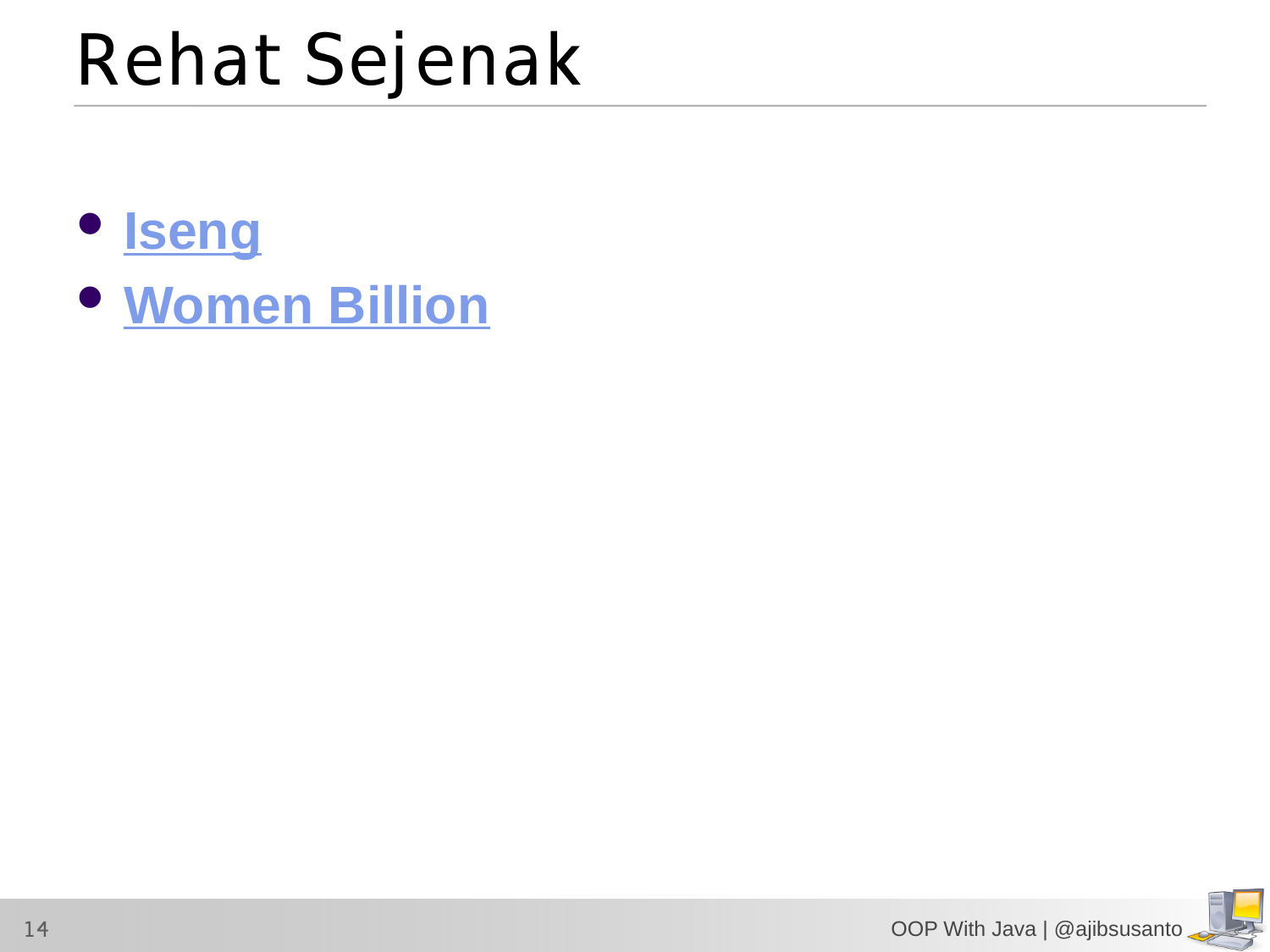

# Rehat Sejenak
Iseng
Women Billion
OOP With Java | @ajibsusanto
14